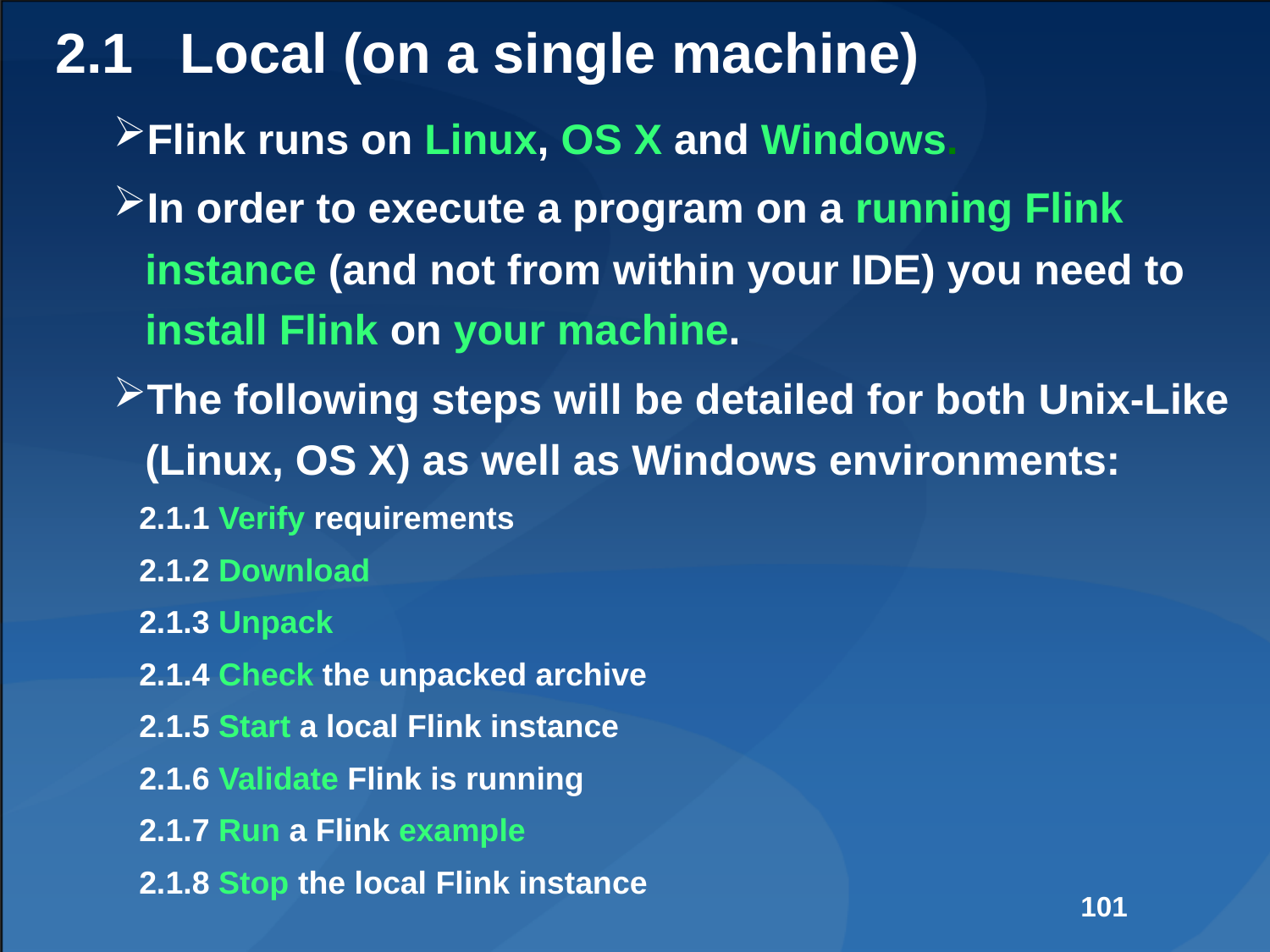

# 2.1   Local (on a single machine)
Flink runs on Linux, OS X and Windows.
In order to execute a program on a running Flink instance (and not from within your IDE) you need to install Flink on your machine.
The following steps will be detailed for both Unix-Like (Linux, OS X) as well as Windows environments:
 2.1.1 Verify requirements
 2.1.2 Download
 2.1.3 Unpack
 2.1.4 Check the unpacked archive
 2.1.5 Start a local Flink instance
 2.1.6 Validate Flink is running
 2.1.7 Run a Flink example
 2.1.8 Stop the local Flink instance

101